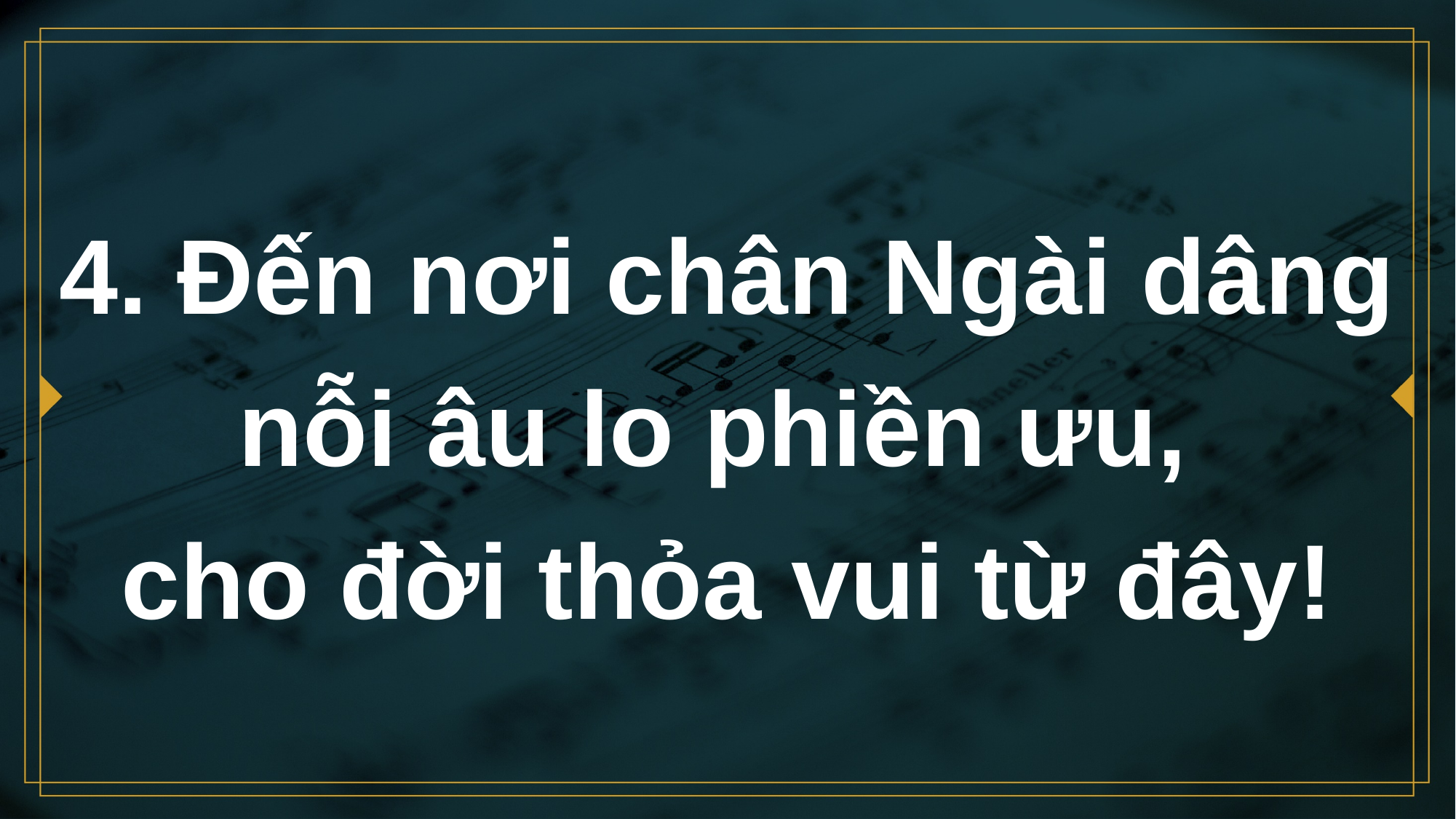

# 4. Đến nơi chân Ngài dâng nỗi âu lo phiền ưu, cho đời thỏa vui từ đây!